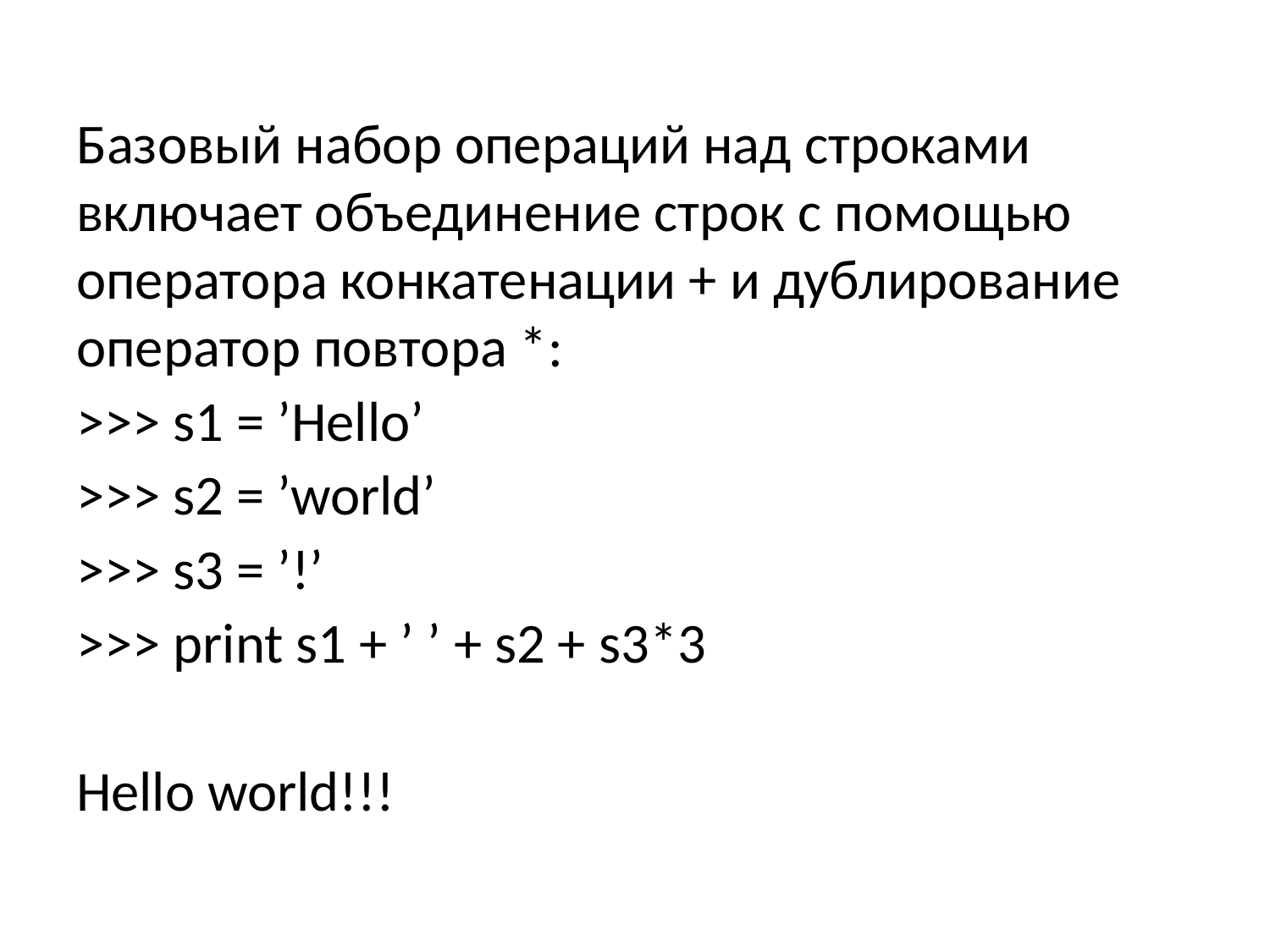

Базовый набор операций над строками включает объединение строк с помощью оператора конкатенации + и дублирование оператор повтора *:
>>> s1 = ’Hello’
>>> s2 = ’world’
>>> s3 = ’!’
>>> print s1 + ’ ’ + s2 + s3*3

Hello world!!!